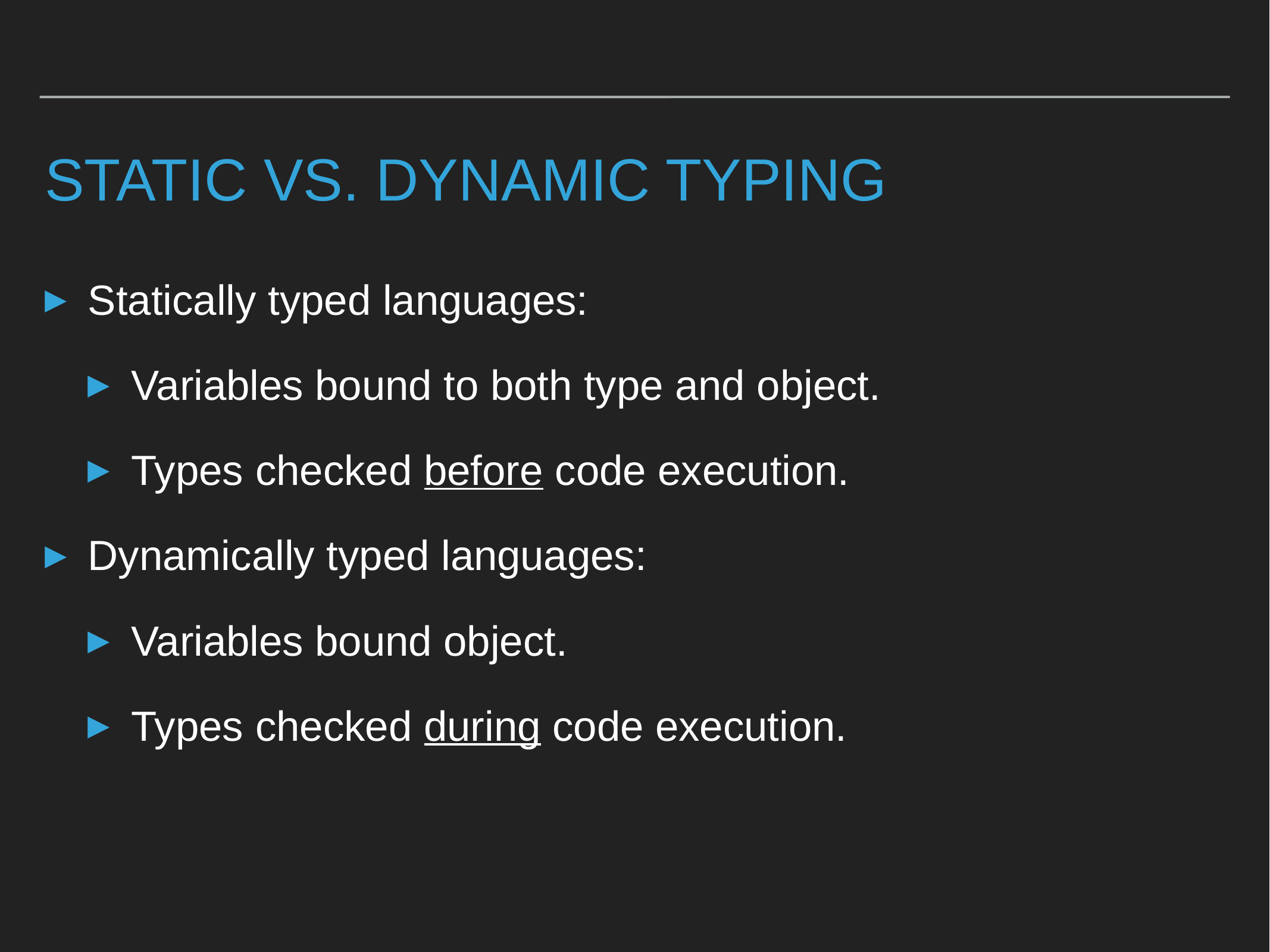

19
# Static vs. Dynamic typing
Statically typed languages:
Variables bound to both type and object.
Types checked before code execution.
Dynamically typed languages:
Variables bound object.
Types checked during code execution.